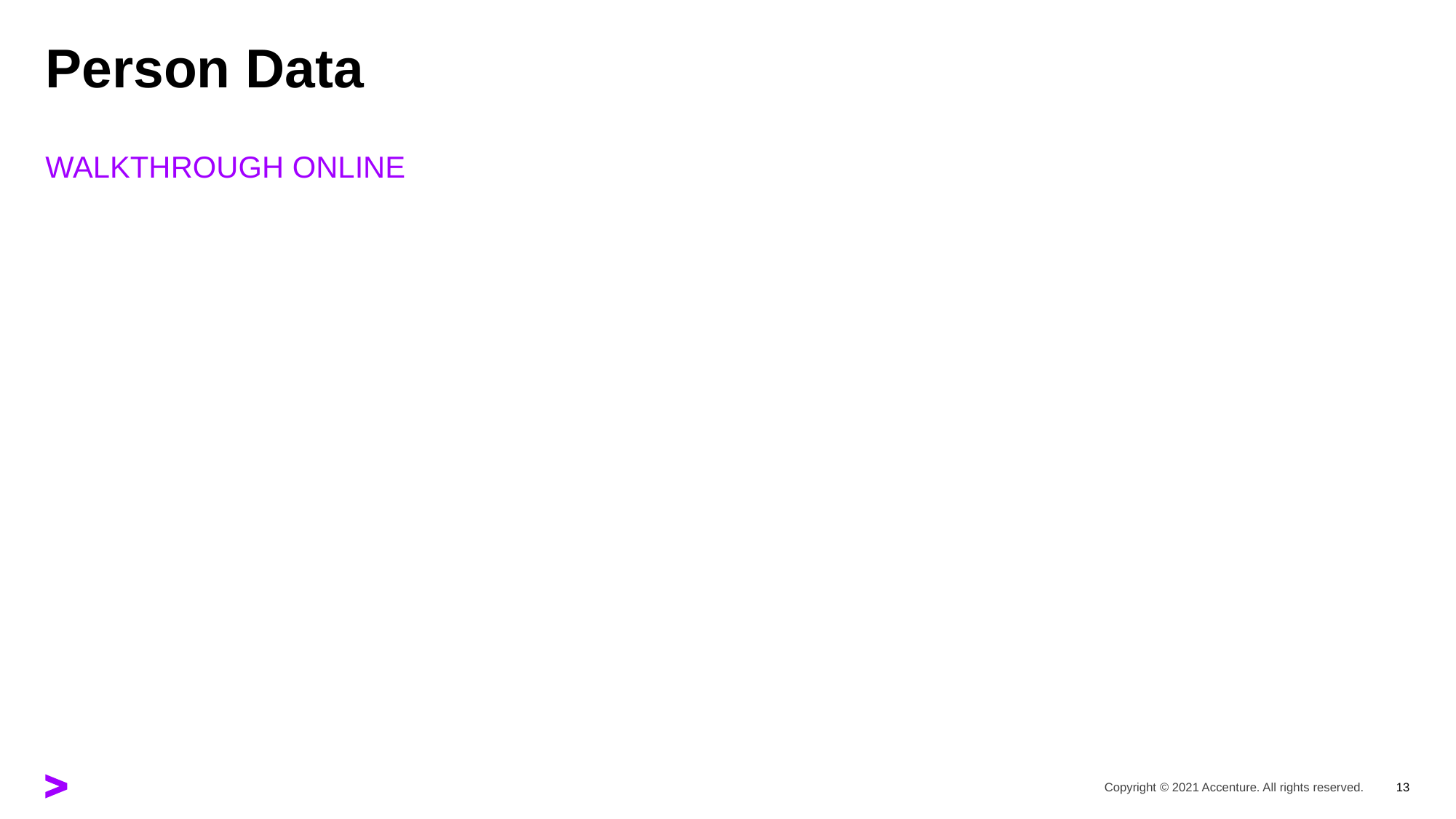

# Person Data
WALKTHROUGH ONLINE
Copyright © 2021 Accenture. All rights reserved.
13